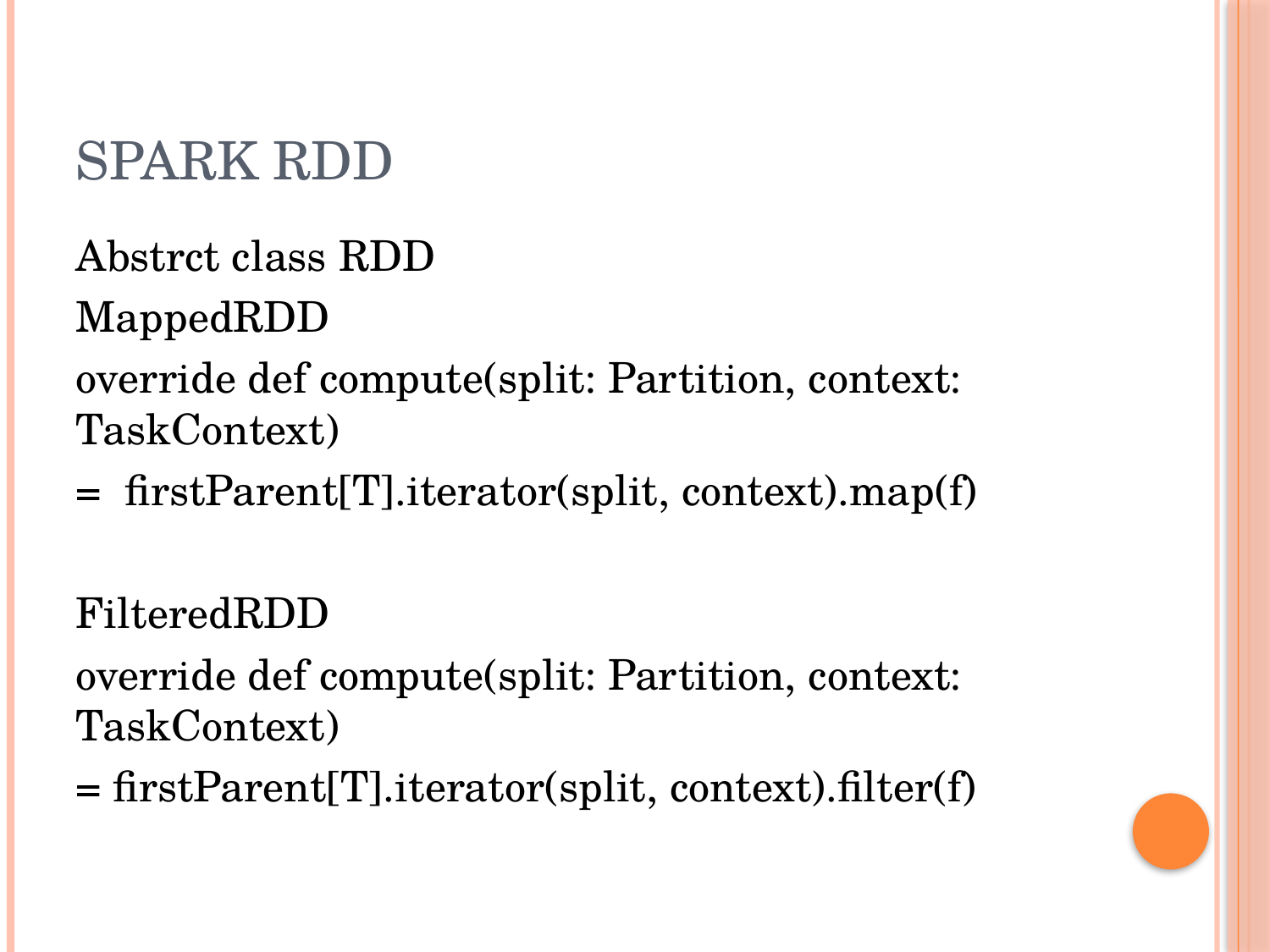

# Spark rdd
Abstrct class RDD
MappedRDD
override def compute(split: Partition, context: TaskContext)
=  firstParent[T].iterator(split, context).map(f)

FilteredRDD
override def compute(split: Partition, context: TaskContext)
= firstParent[T].iterator(split, context).filter(f)